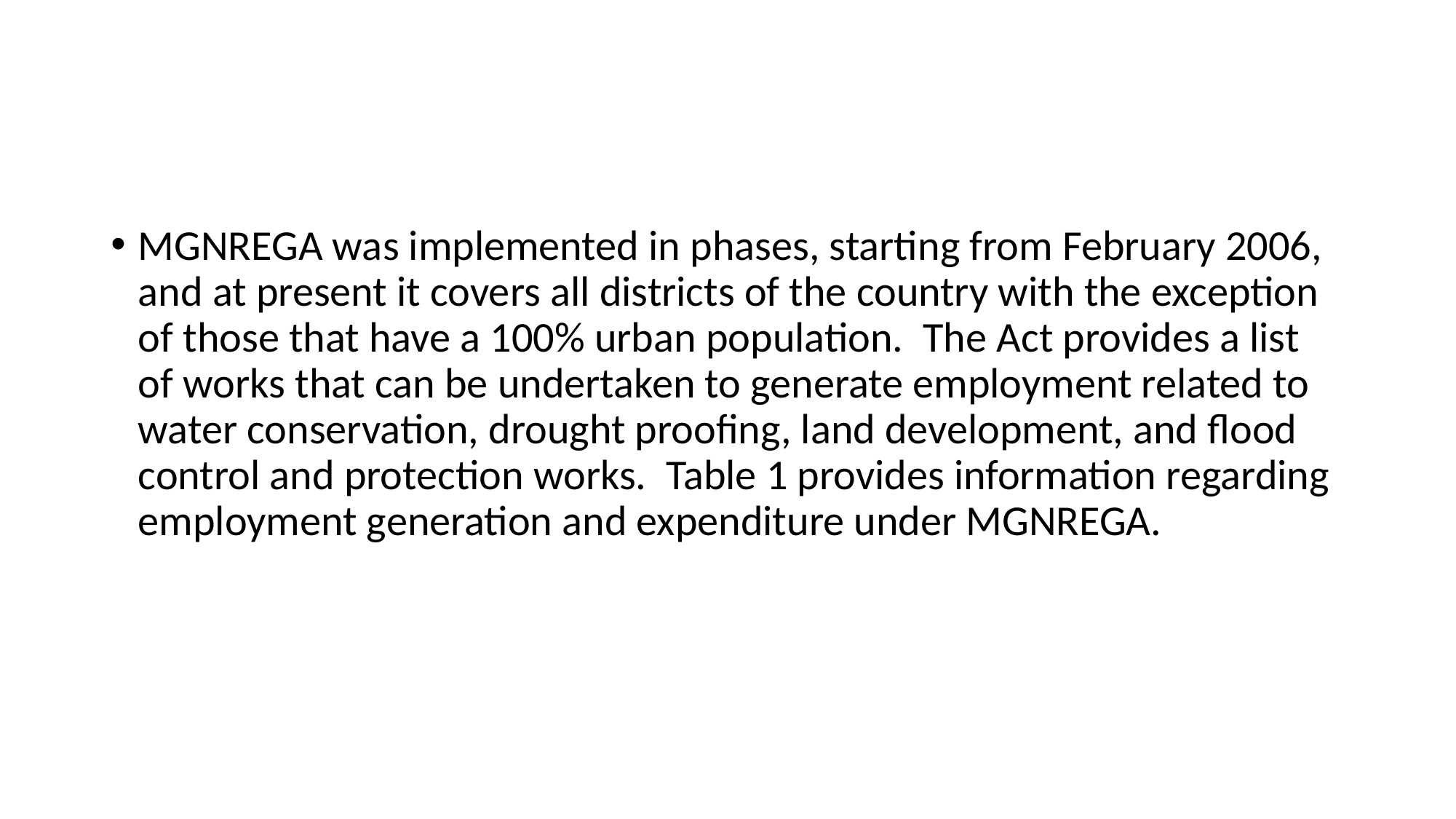

#
MGNREGA was implemented in phases, starting from February 2006, and at present it covers all districts of the country with the exception of those that have a 100% urban population.  The Act provides a list of works that can be undertaken to generate employment related to water conservation, drought proofing, land development, and flood control and protection works.  Table 1 provides information regarding employment generation and expenditure under MGNREGA.